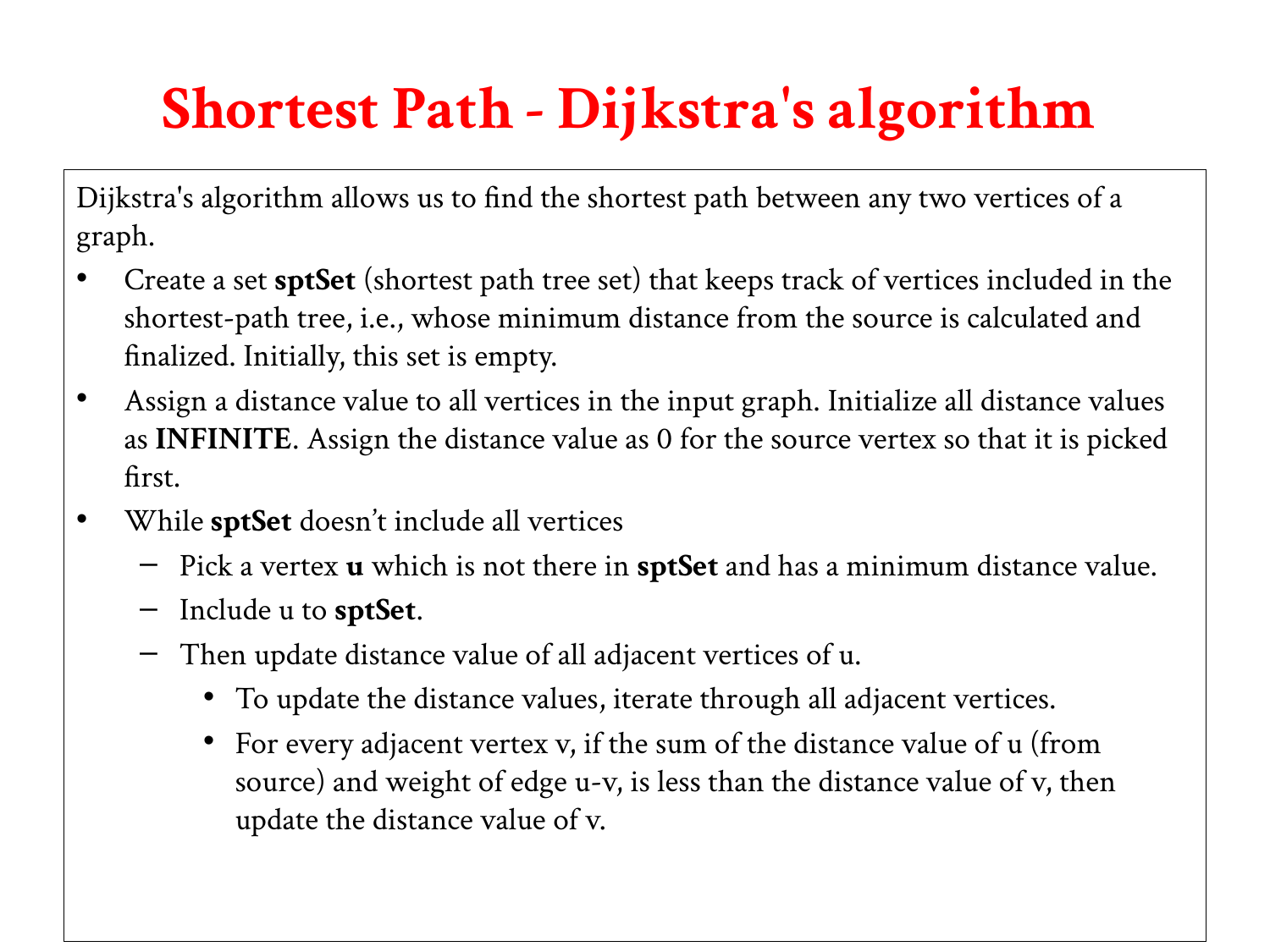

# Shortest Path - Dijkstra's algorithm
Dijkstra's algorithm allows us to find the shortest path between any two vertices of a graph.
Create a set sptSet (shortest path tree set) that keeps track of vertices included in the shortest-path tree, i.e., whose minimum distance from the source is calculated and finalized. Initially, this set is empty.
Assign a distance value to all vertices in the input graph. Initialize all distance values as INFINITE. Assign the distance value as 0 for the source vertex so that it is picked first.
While sptSet doesn’t include all vertices
Pick a vertex u which is not there in sptSet and has a minimum distance value.
Include u to sptSet.
Then update distance value of all adjacent vertices of u.
To update the distance values, iterate through all adjacent vertices.
For every adjacent vertex v, if the sum of the distance value of u (from source) and weight of edge u-v, is less than the distance value of v, then update the distance value of v.